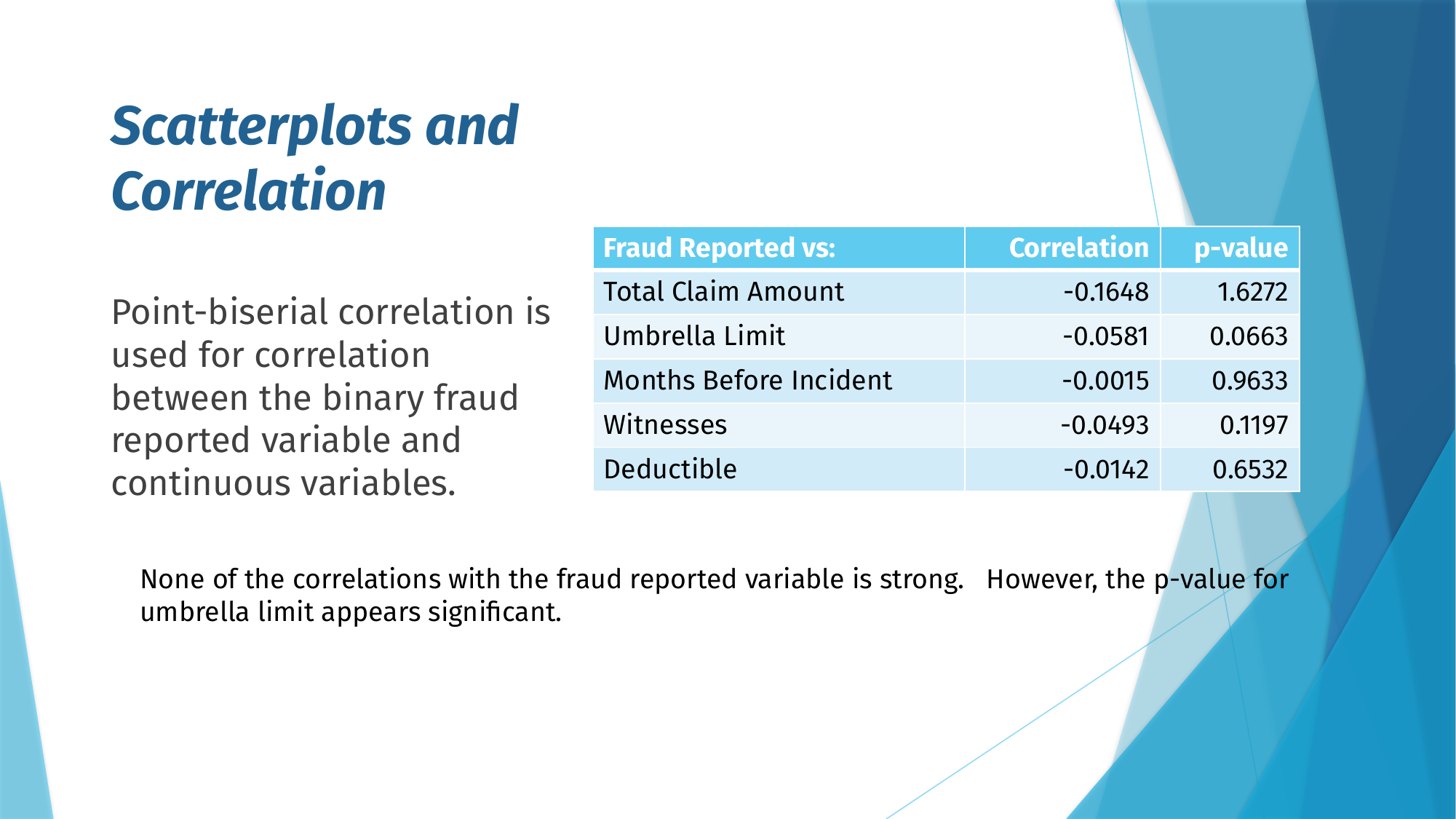

# Scatterplots and Correlation
| Fraud Reported vs: | Correlation | p-value |
| --- | --- | --- |
| Total Claim Amount | -0.1648 | 1.6272 |
| Umbrella Limit | -0.0581 | 0.0663 |
| Months Before Incident | -0.0015 | 0.9633 |
| Witnesses | -0.0493 | 0.1197 |
| Deductible | -0.0142 | 0.6532 |

Point-biserial correlation is used for correlation between the binary fraud reported variable and continuous variables.
None of the correlations with the fraud reported variable is strong.   However, the p-value for umbrella limit appears significant.